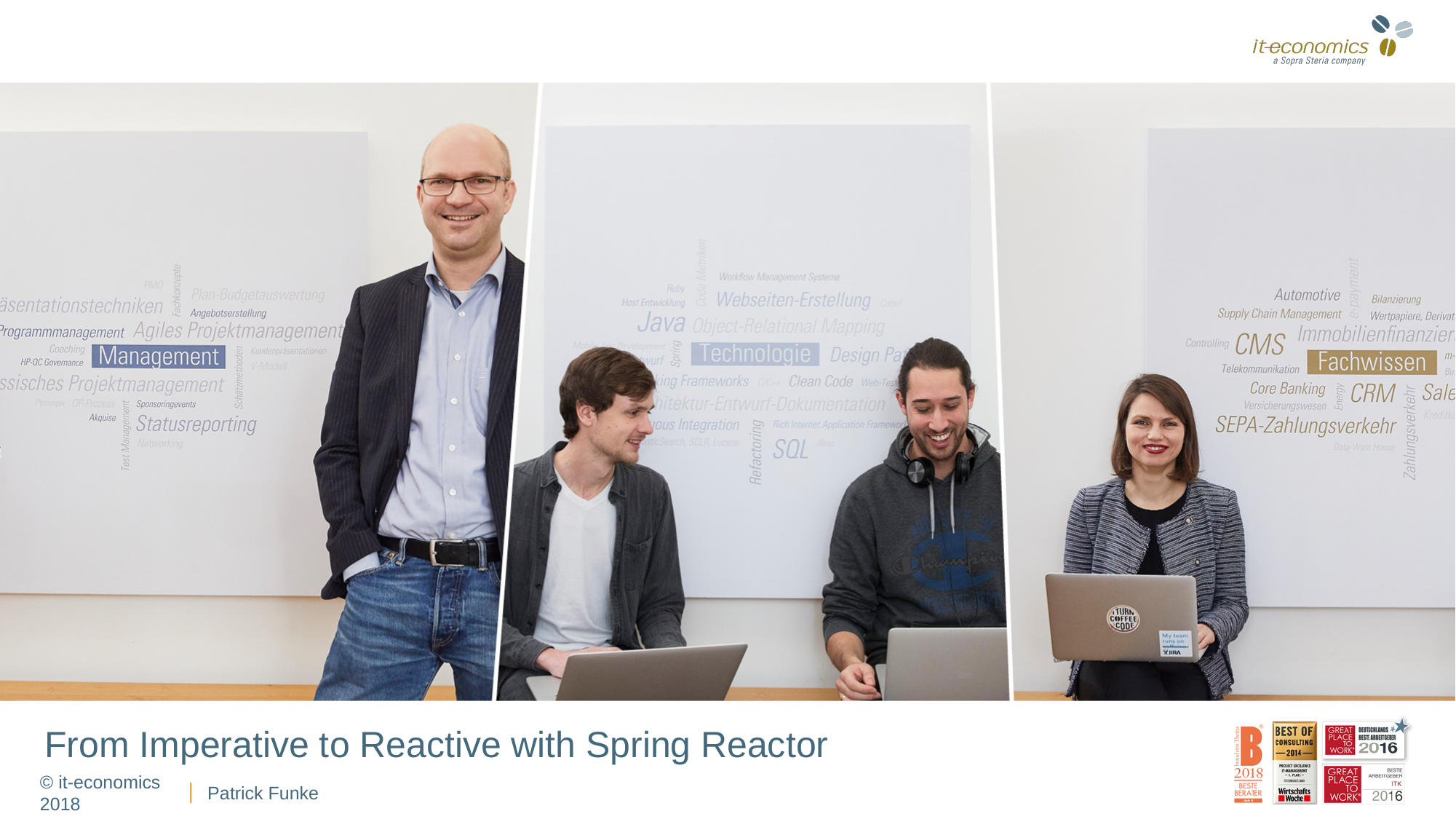

From Imperative to Reactive with Spring Reactor
Patrick Funke